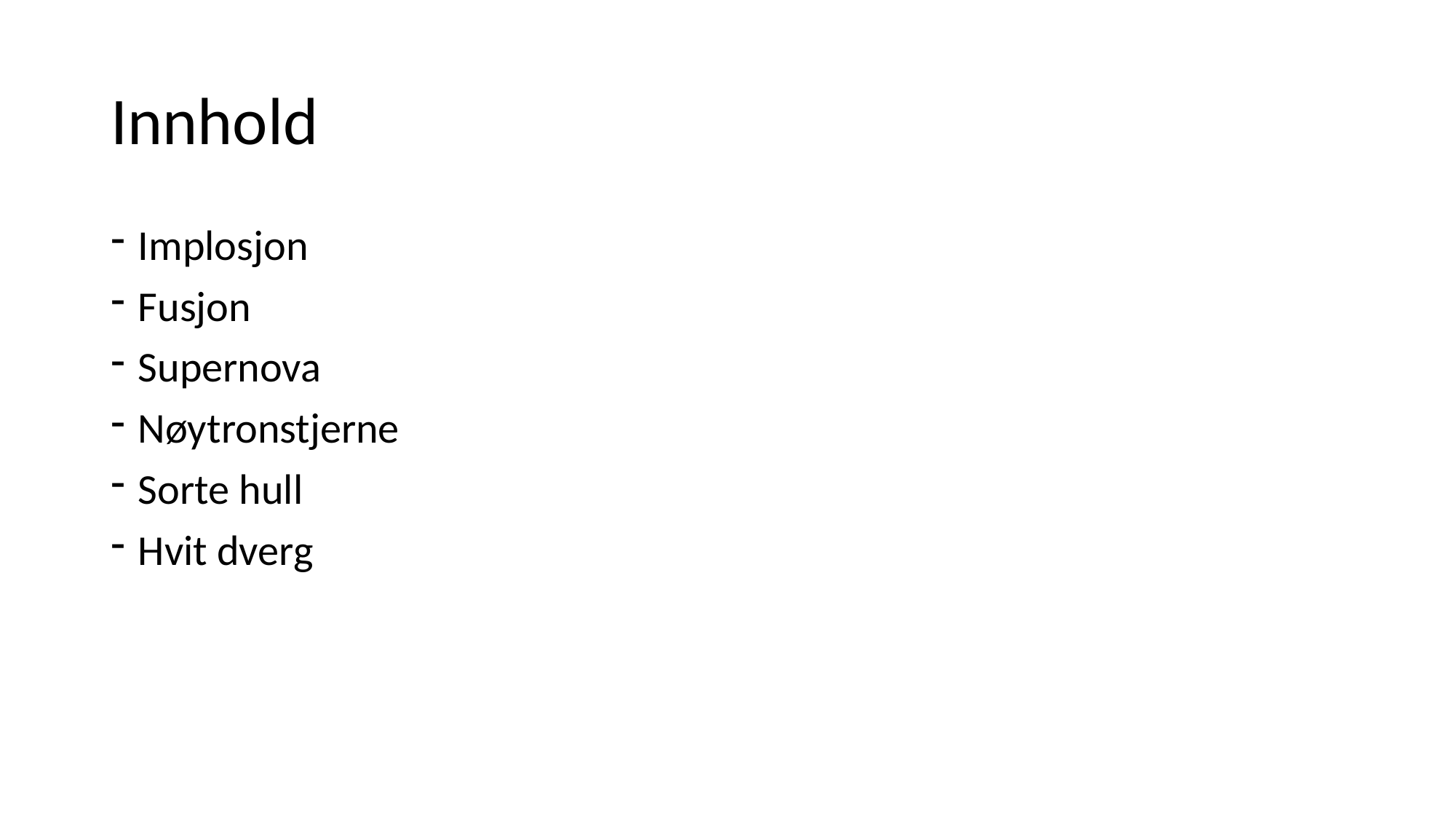

# Innhold
Implosjon
Fusjon
Supernova
Nøytronstjerne
Sorte hull
Hvit dverg